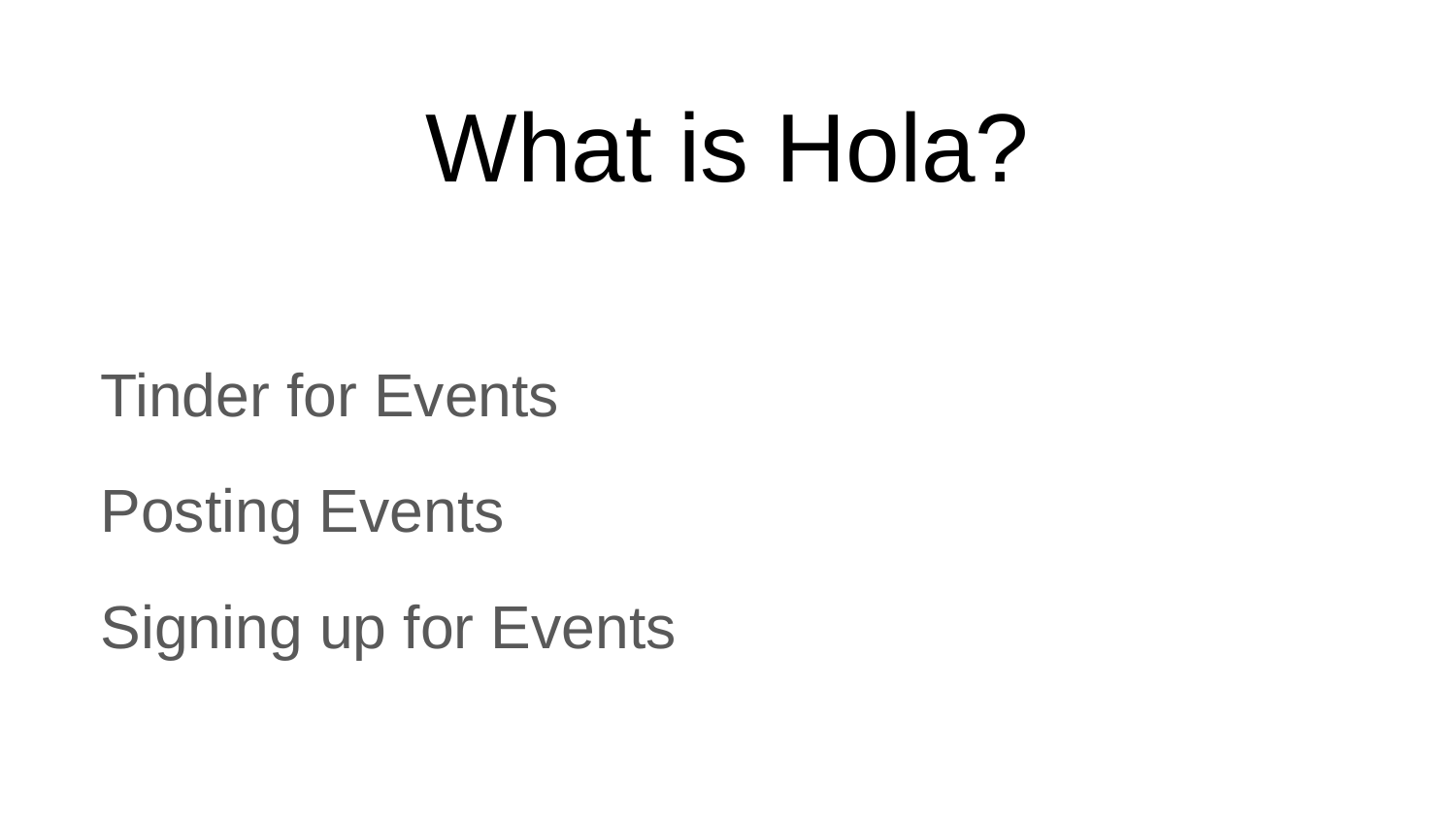

# What is Hola?

Tinder for Events
Posting Events
Signing up for Events